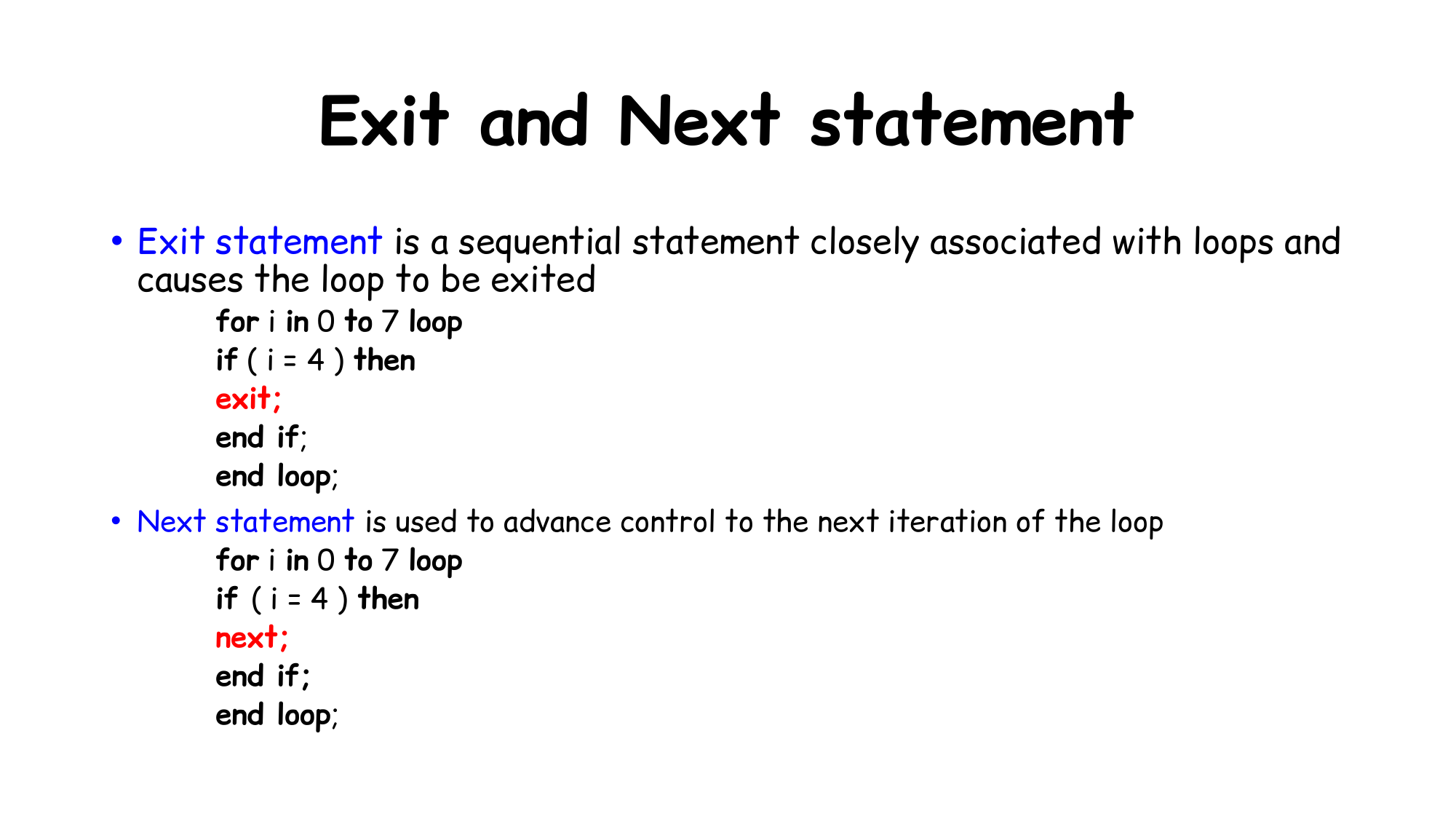

# Exit and Next statement
Exit statement is a sequential statement closely associated with loops and causes the loop to be exited
for i in 0 to 7 loop
if ( i = 4 ) then
exit;
end if;
end loop;
Next statement is used to advance control to the next iteration of the loop
for i in 0 to 7 loop
if ( i = 4 ) then
next;
end if;
end loop;

59